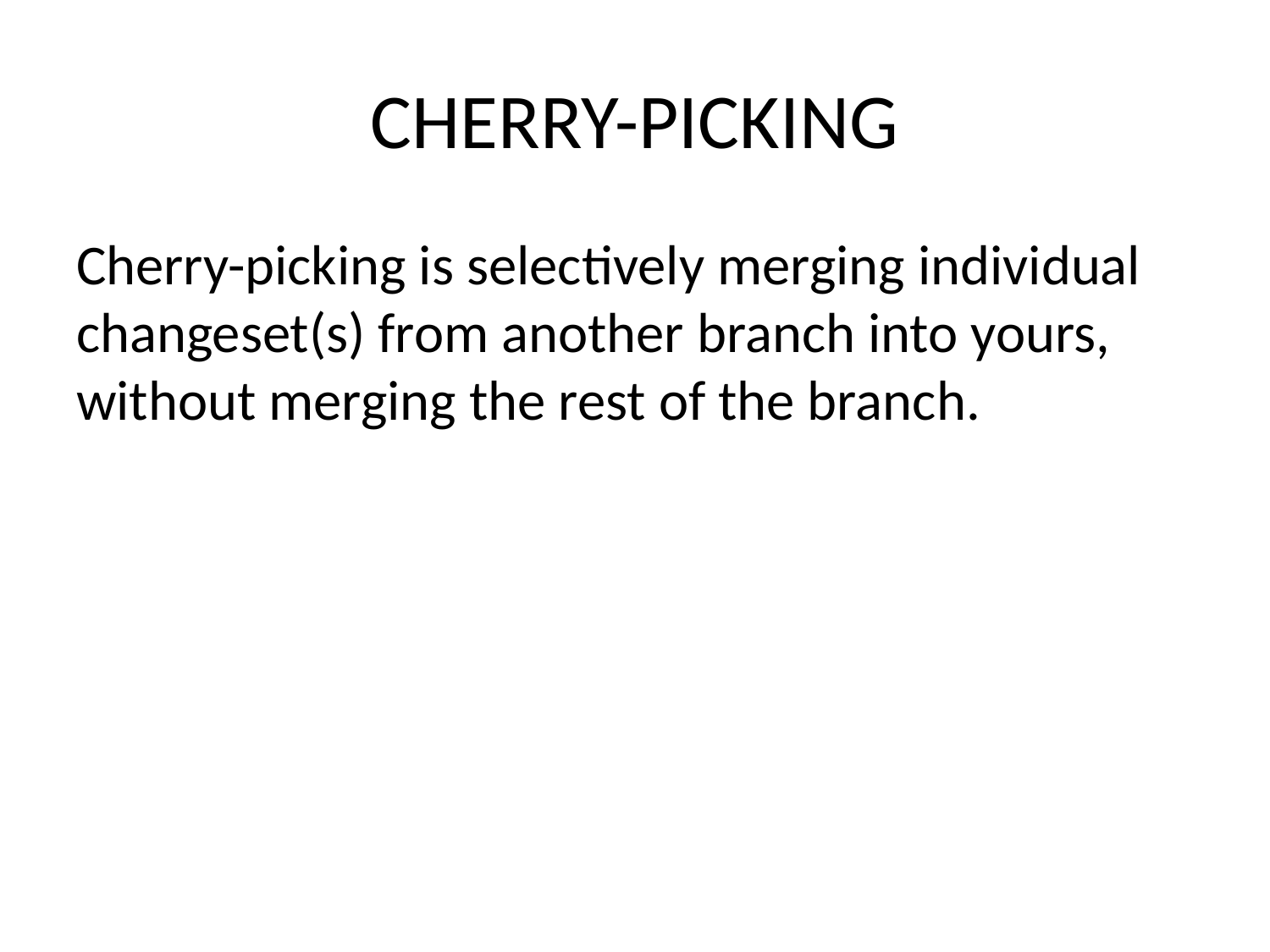

# CHERRY-PICKING
Cherry-picking is selectively merging individual changeset(s) from another branch into yours, without merging the rest of the branch.